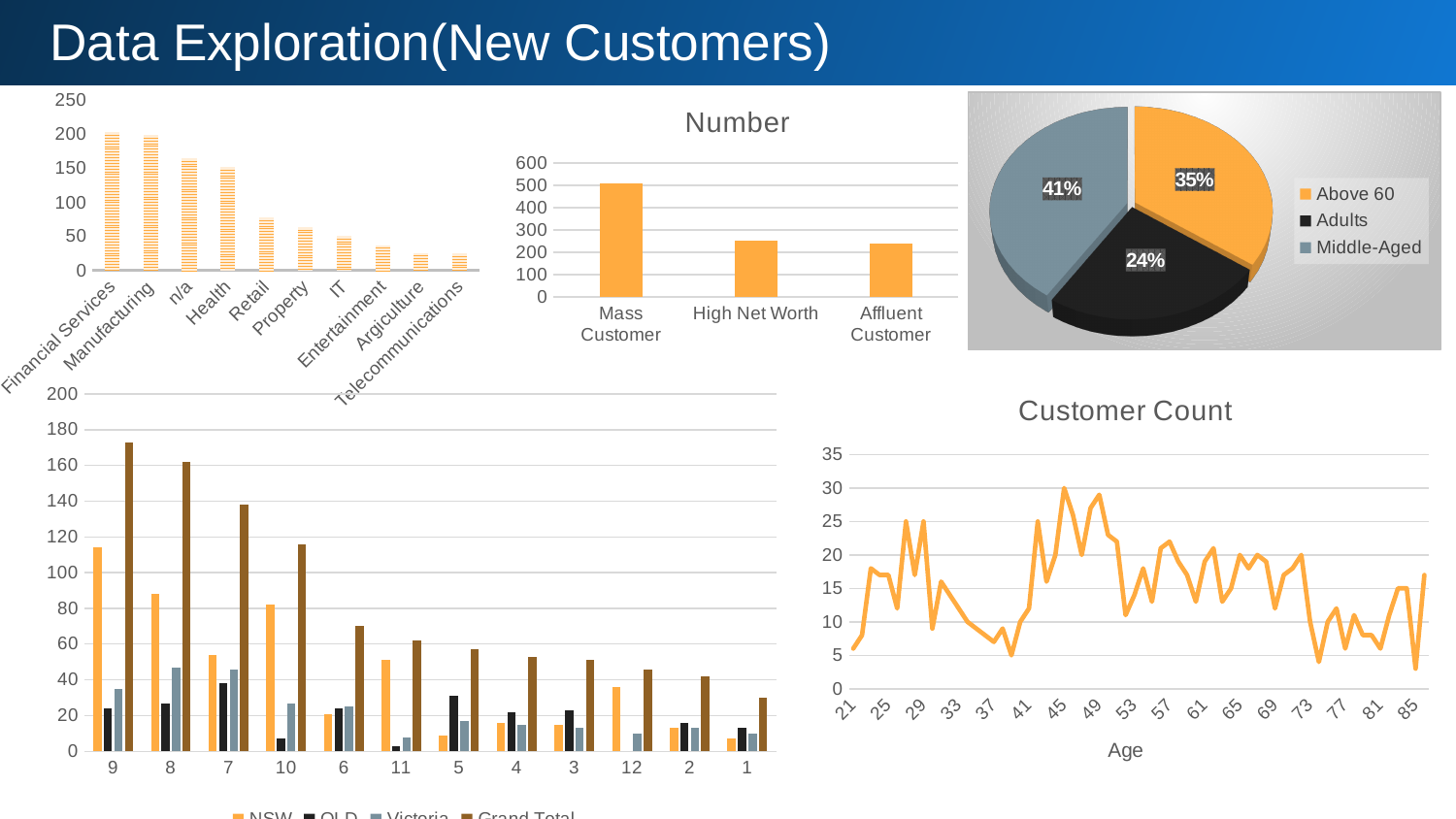

# Data Exploration(New Customers)

### Chart

| Category | Number of customer |
|---|---|
| Financial Services | 203.0 |
| Manufacturing | 199.0 |
| n/a | 165.0 |
| Health | 152.0 |
| Retail | 78.0 |
| Property | 64.0 |
| IT | 51.0 |
| Entertainment | 37.0 |
| Argiculture | 26.0 |
| Telecommunications | 25.0 |

### Chart:

| Category | Number |
|---|---|
| Mass Customer | 508.0 |
| High Net Worth | 251.0 |
| Affluent Customer | 241.0 |

[unsupported chart]

### Chart

| Category | NSW | QLD | Victoria | Grand Total |
|---|---|---|---|---|
| 9 | 114.0 | 24.0 | 35.0 | 173.0 |
| 8 | 88.0 | 27.0 | 47.0 | 162.0 |
| 7 | 54.0 | 38.0 | 46.0 | 138.0 |
| 10 | 82.0 | 7.0 | 27.0 | 116.0 |
| 6 | 21.0 | 24.0 | 25.0 | 70.0 |
| 11 | 51.0 | 3.0 | 8.0 | 62.0 |
| 5 | 9.0 | 31.0 | 17.0 | 57.0 |
| 4 | 16.0 | 22.0 | 15.0 | 53.0 |
| 3 | 15.0 | 23.0 | 13.0 | 51.0 |
| 12 | 36.0 | None | 10.0 | 46.0 |
| 2 | 13.0 | 16.0 | 13.0 | 42.0 |
| 1 | 7.0 | 13.0 | 10.0 | 30.0 |

### Chart:

| Category | Customer Count |
|---|---|
| 21 | 6.0 |
| 22 | 8.0 |
| 23 | 18.0 |
| 24 | 17.0 |
| 25 | 17.0 |
| 26 | 12.0 |
| 27 | 25.0 |
| 28 | 17.0 |
| 29 | 25.0 |
| 30 | 9.0 |
| 31 | 16.0 |
| 32 | 14.0 |
| 33 | 12.0 |
| 34 | 10.0 |
| 35 | 9.0 |
| 36 | 8.0 |
| 37 | 7.0 |
| 38 | 9.0 |
| 39 | 5.0 |
| 40 | 10.0 |
| 41 | 12.0 |
| 42 | 25.0 |
| 43 | 16.0 |
| 44 | 20.0 |
| 45 | 30.0 |
| 46 | 26.0 |
| 47 | 20.0 |
| 48 | 27.0 |
| 49 | 29.0 |
| 50 | 23.0 |
| 51 | 22.0 |
| 52 | 11.0 |
| 53 | 14.0 |
| 54 | 18.0 |
| 55 | 13.0 |
| 56 | 21.0 |
| 57 | 22.0 |
| 58 | 19.0 |
| 59 | 17.0 |
| 60 | 13.0 |
| 61 | 19.0 |
| 62 | 21.0 |
| 63 | 13.0 |
| 64 | 15.0 |
| 65 | 20.0 |
| 66 | 18.0 |
| 67 | 20.0 |
| 68 | 19.0 |
| 69 | 12.0 |
| 70 | 17.0 |
| 71 | 18.0 |
| 72 | 20.0 |
| 73 | 10.0 |
| 74 | 4.0 |
| 75 | 10.0 |
| 76 | 12.0 |
| 77 | 6.0 |
| 78 | 11.0 |
| 79 | 8.0 |
| 80 | 8.0 |
| 81 | 6.0 |
| 82 | 11.0 |
| 83 | 15.0 |
| 84 | 15.0 |
| 85 | 3.0 |
| 123 | 17.0 |